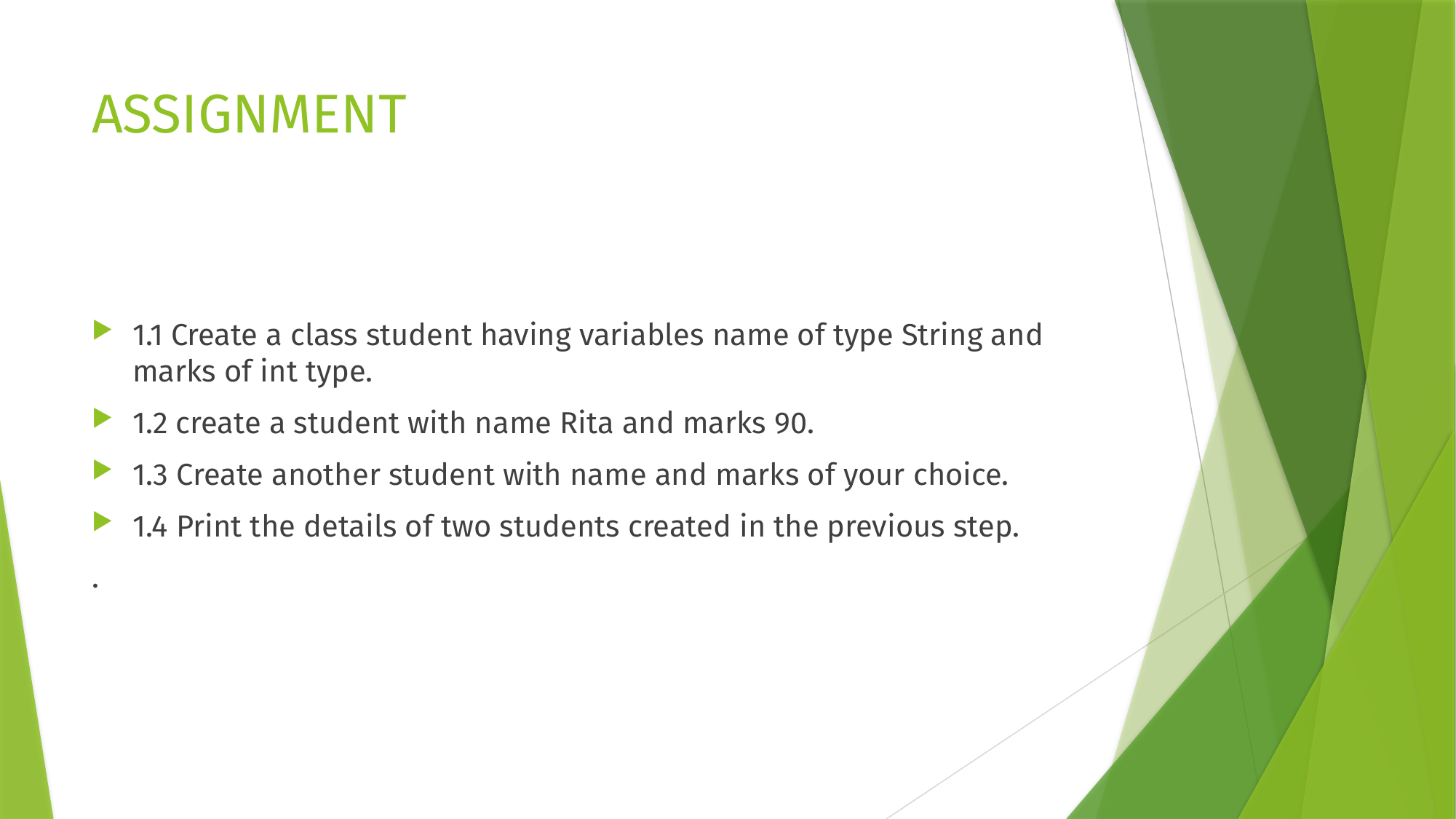

# ASSIGNMENT

1.1 Create a class student having variables name of type String and marks of int type.
1.2 create a student with name Rita and marks 90.
1.3 Create another student with name and marks of your choice.
1.4 Print the details of two students created in the previous step.
.